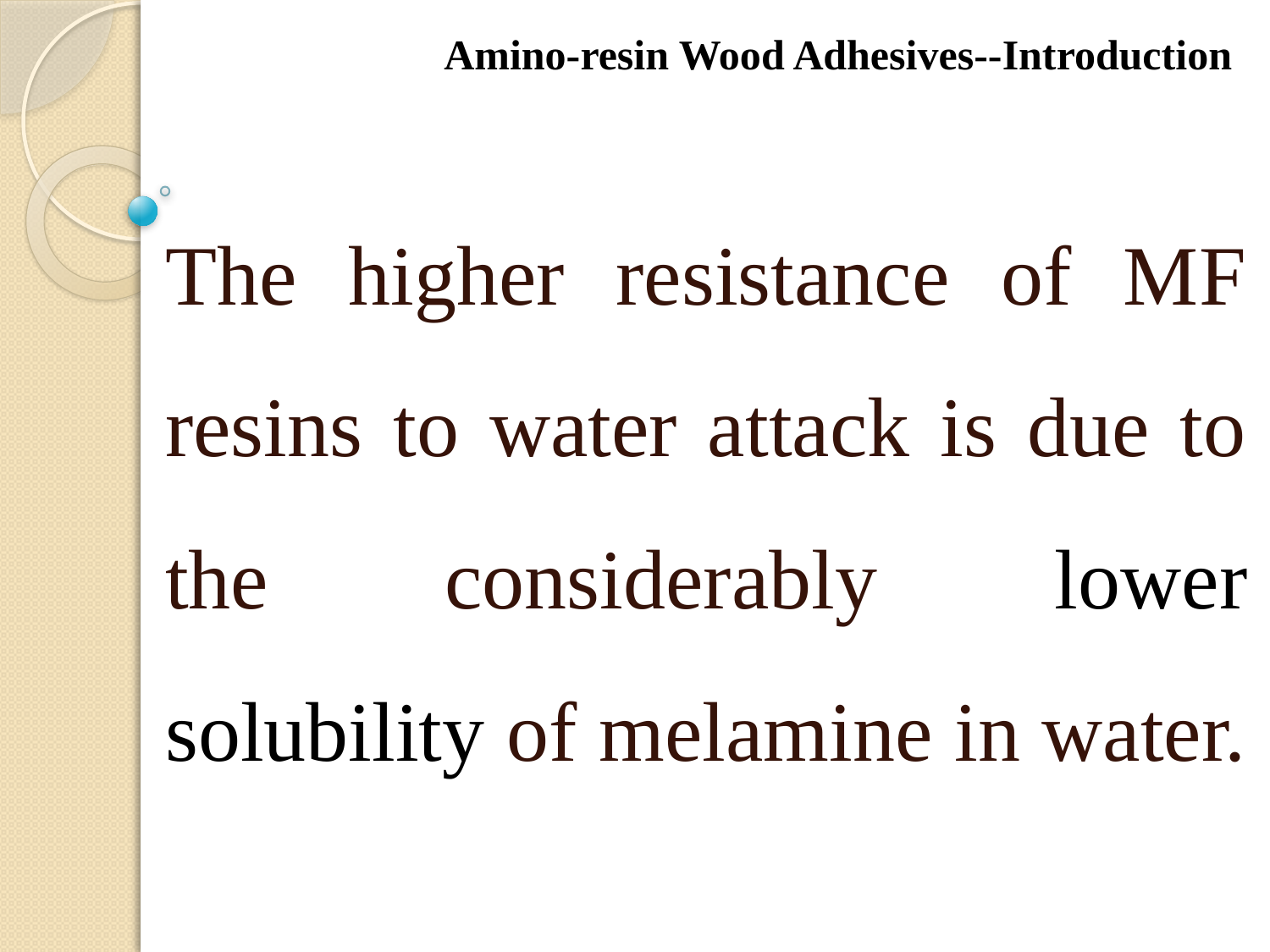

Amino-resin Wood Adhesives--Introduction
The higher resistance of MF resins to water attack is due to the considerably lower solubility of melamine in water.